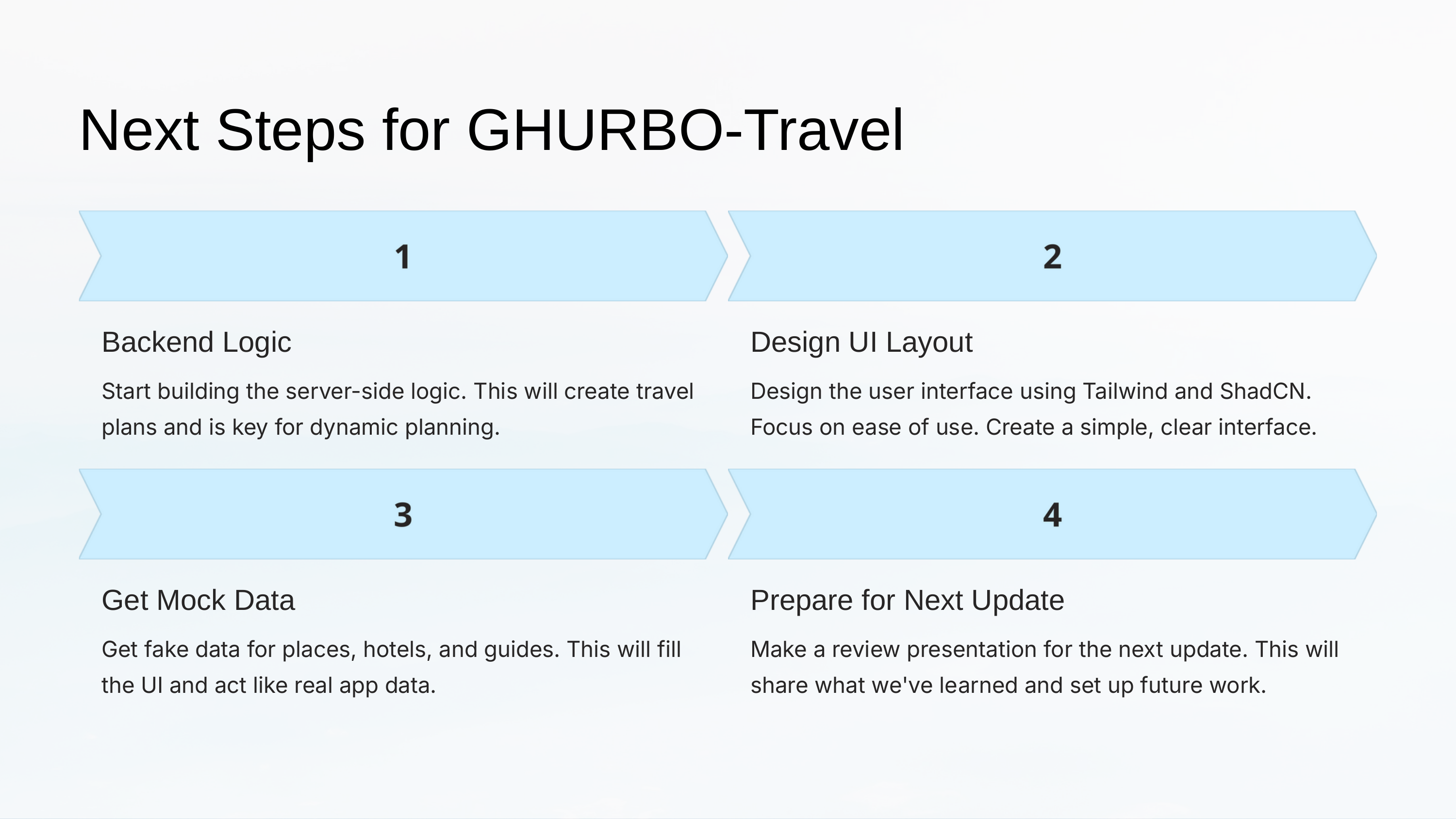

Next Steps for GHURBO-Travel

Backend Logic
Design UI Layout
Start building the server-side logic. This will create travel plans and is key for dynamic planning.
Design the user interface using Tailwind and ShadCN. Focus on ease of use. Create a simple, clear interface.

Get Mock Data
Prepare for Next Update
Get fake data for places, hotels, and guides. This will fill the UI and act like real app data.
Make a review presentation for the next update. This will share what we've learned and set up future work.